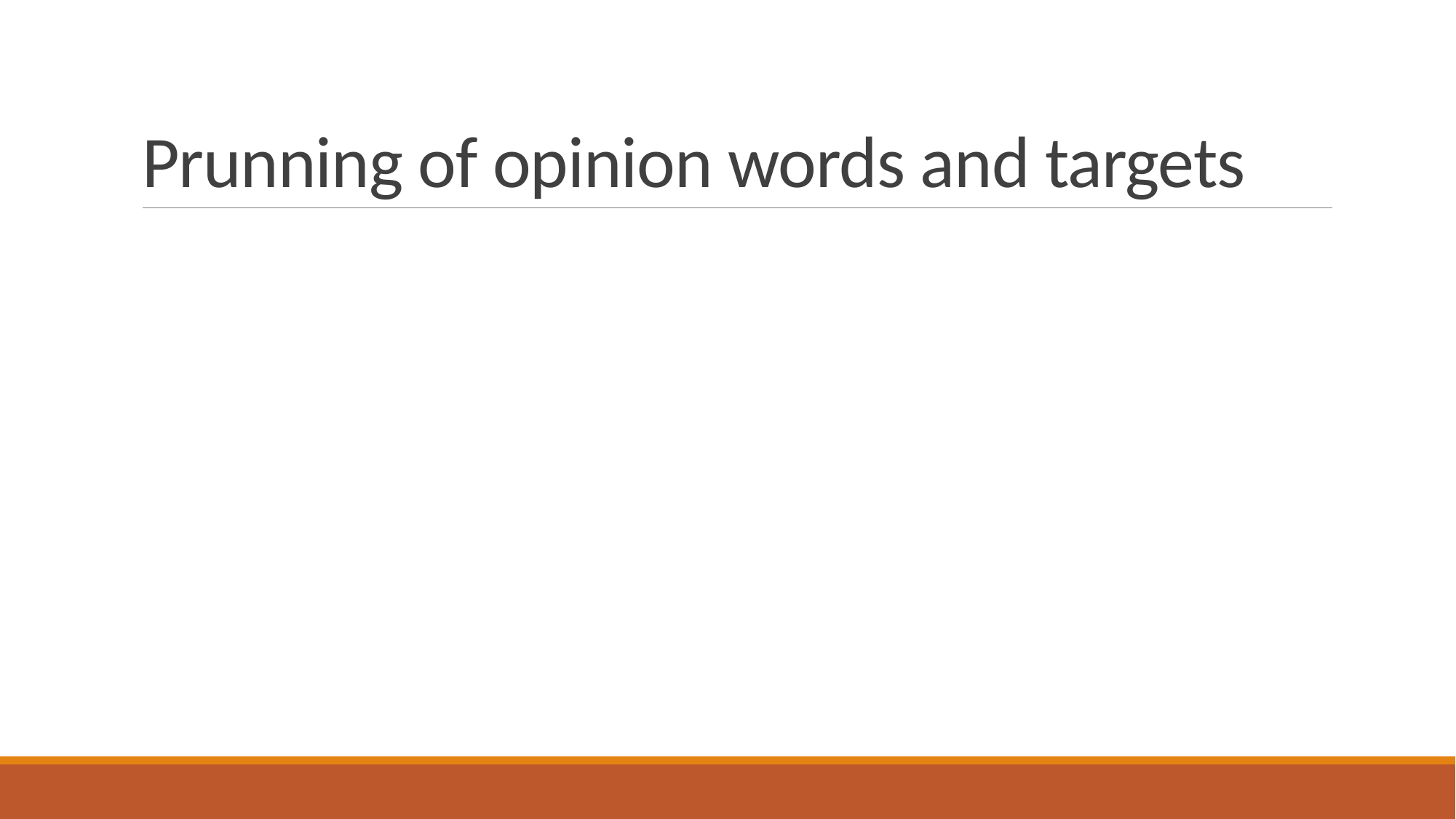

# Prunning of opinion words and targets